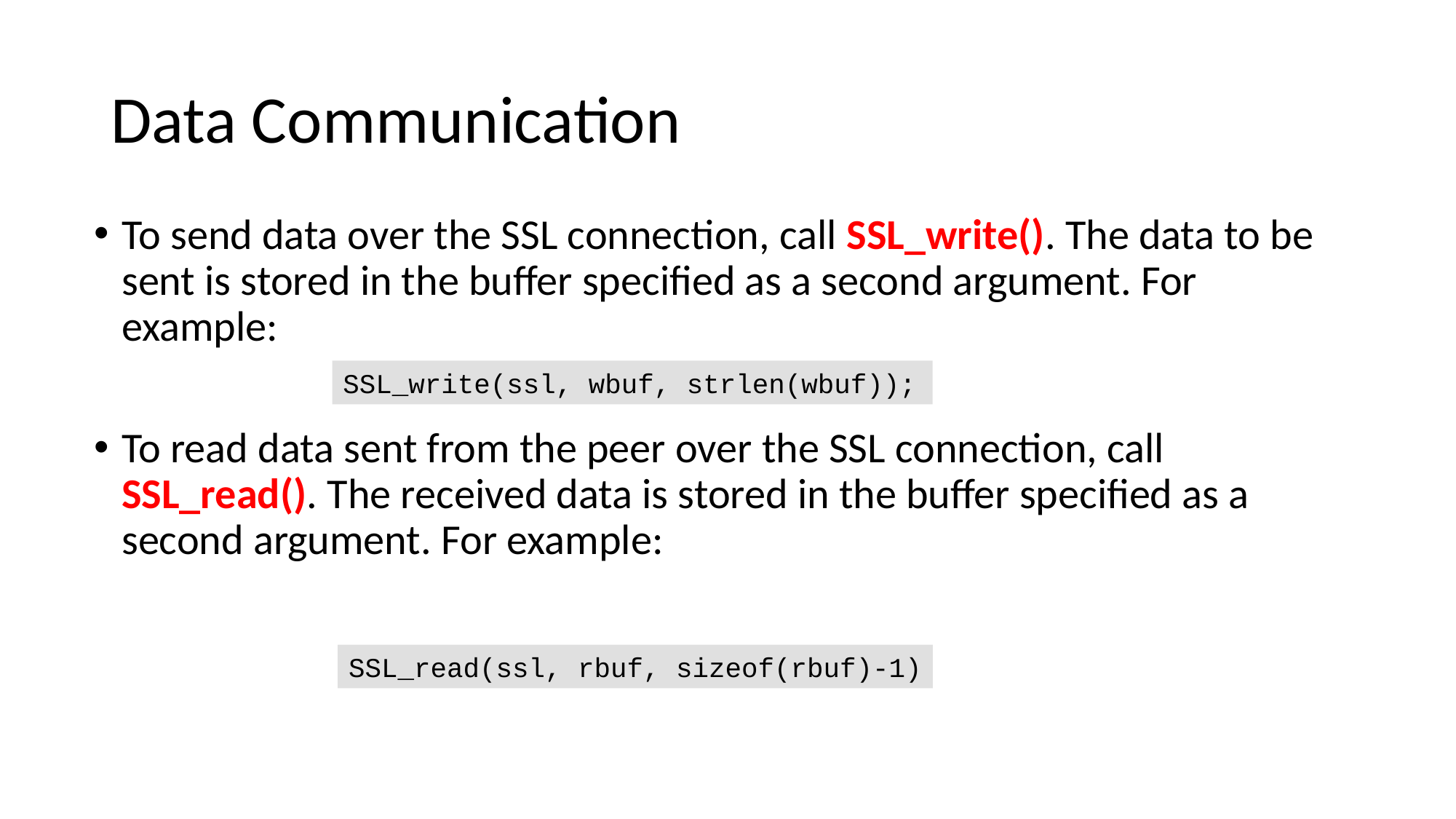

# Data Communication
To send data over the SSL connection, call SSL_write(). The data to be sent is stored in the buffer specified as a second argument. For example:

To read data sent from the peer over the SSL connection, call SSL_read(). The received data is stored in the buffer specified as a second argument. For example:
SSL_write(ssl, wbuf, strlen(wbuf));
SSL_read(ssl, rbuf, sizeof(rbuf)-1)